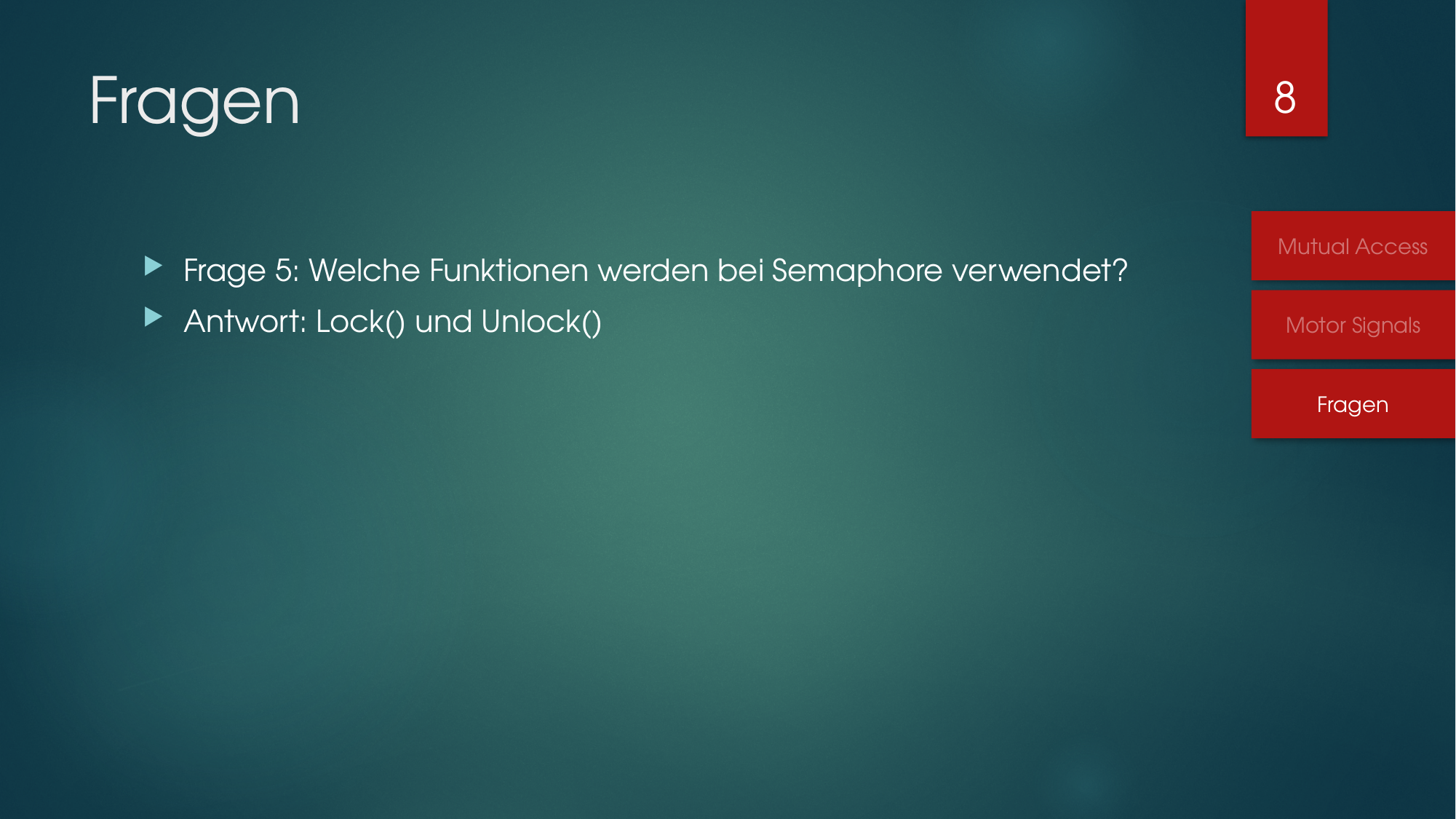

8
# Fragen
Mutual Access

Frage 5: Welche Funktionen werden bei Semaphore verwendet?
Antwort: Lock() und Unlock()
Motor Signals

Fragen